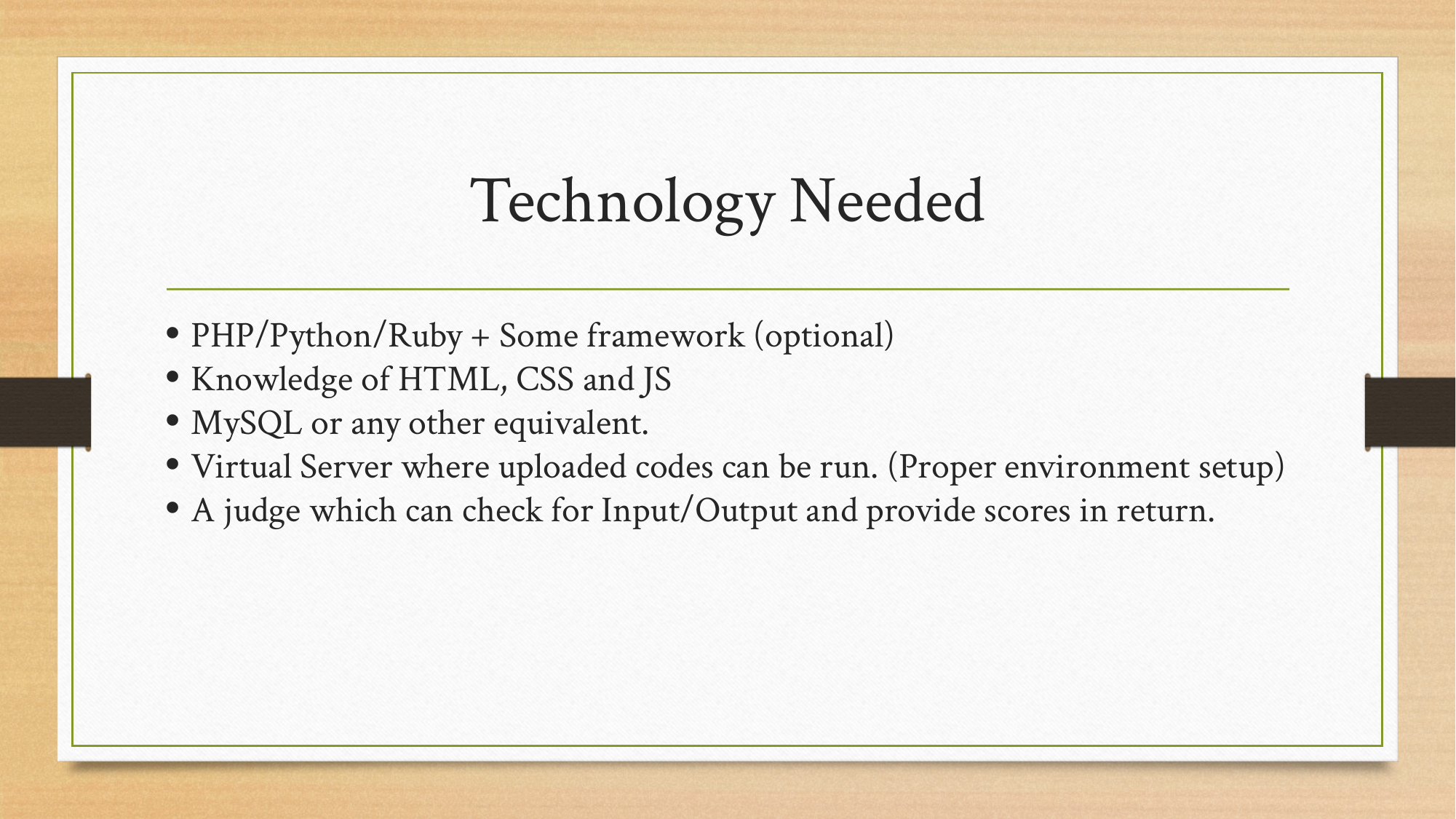

Technology Needed
PHP/Python/Ruby + Some framework (optional)
Knowledge of HTML, CSS and JS
MySQL or any other equivalent.
Virtual Server where uploaded codes can be run. (Proper environment setup)
A judge which can check for Input/Output and provide scores in return.